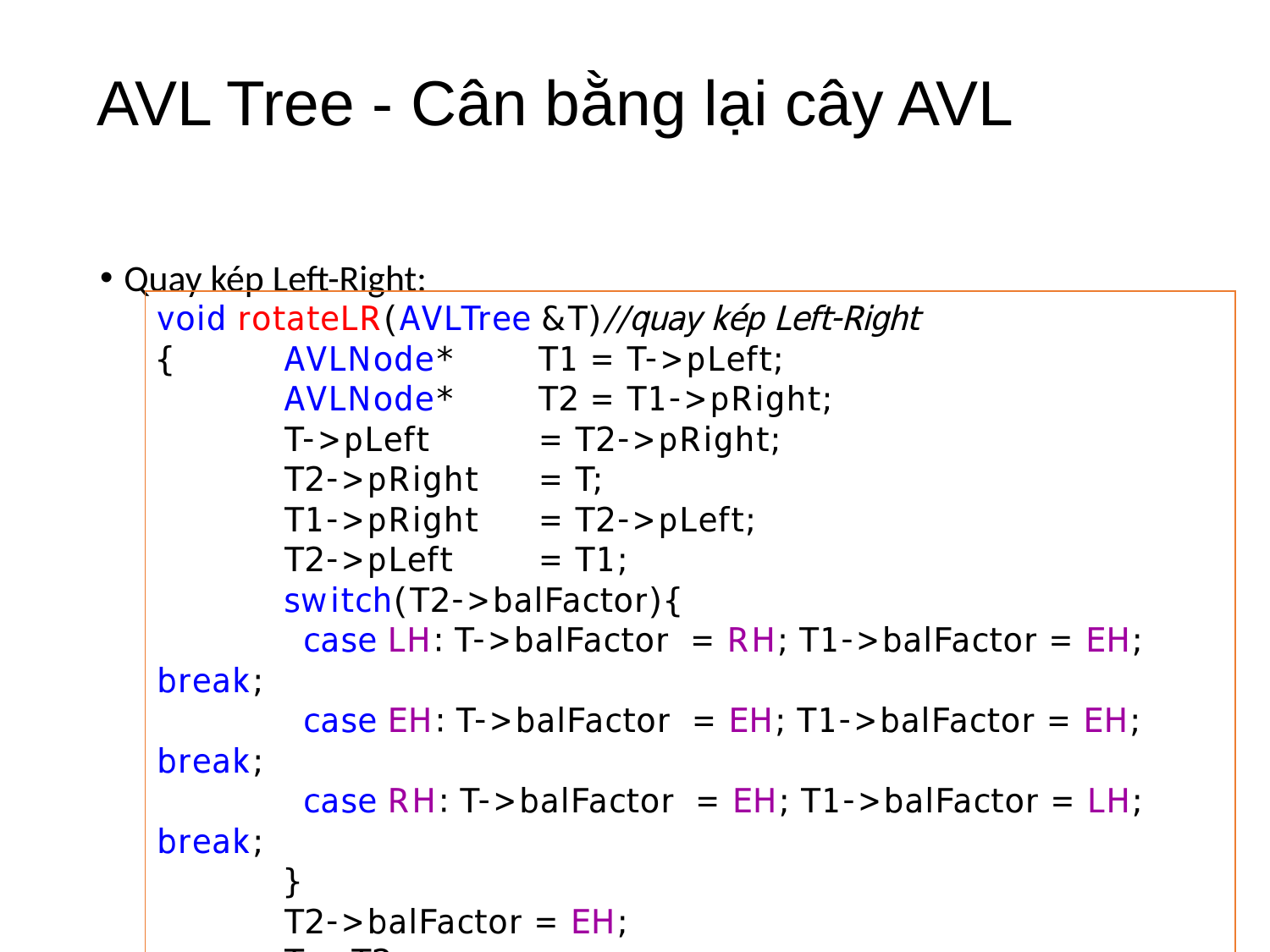

Quay kép Left-Right:
# AVL Tree - Cân bằng lại cây AVL
void rotateLR(AVLTree &T)//quay kép Left-Right
{	AVLNode*	T1 = T->pLeft;
	AVLNode*	T2 = T1->pRight;
	T->pLeft	= T2->pRight;
	T2->pRight	= T;
	T1->pRight	= T2->pLeft;
	T2->pLeft	= T1;
	switch(T2->balFactor)	{
 	  case LH: T->balFactor  = RH; T1->balFactor = EH; break;
 	  case EH: T->balFactor  = EH; T1->balFactor = EH; break;
	  case RH: T->balFactor  = EH; T1->balFactor = LH; break;
	}
	T2->balFactor = EH;
	T = T2;
}
41